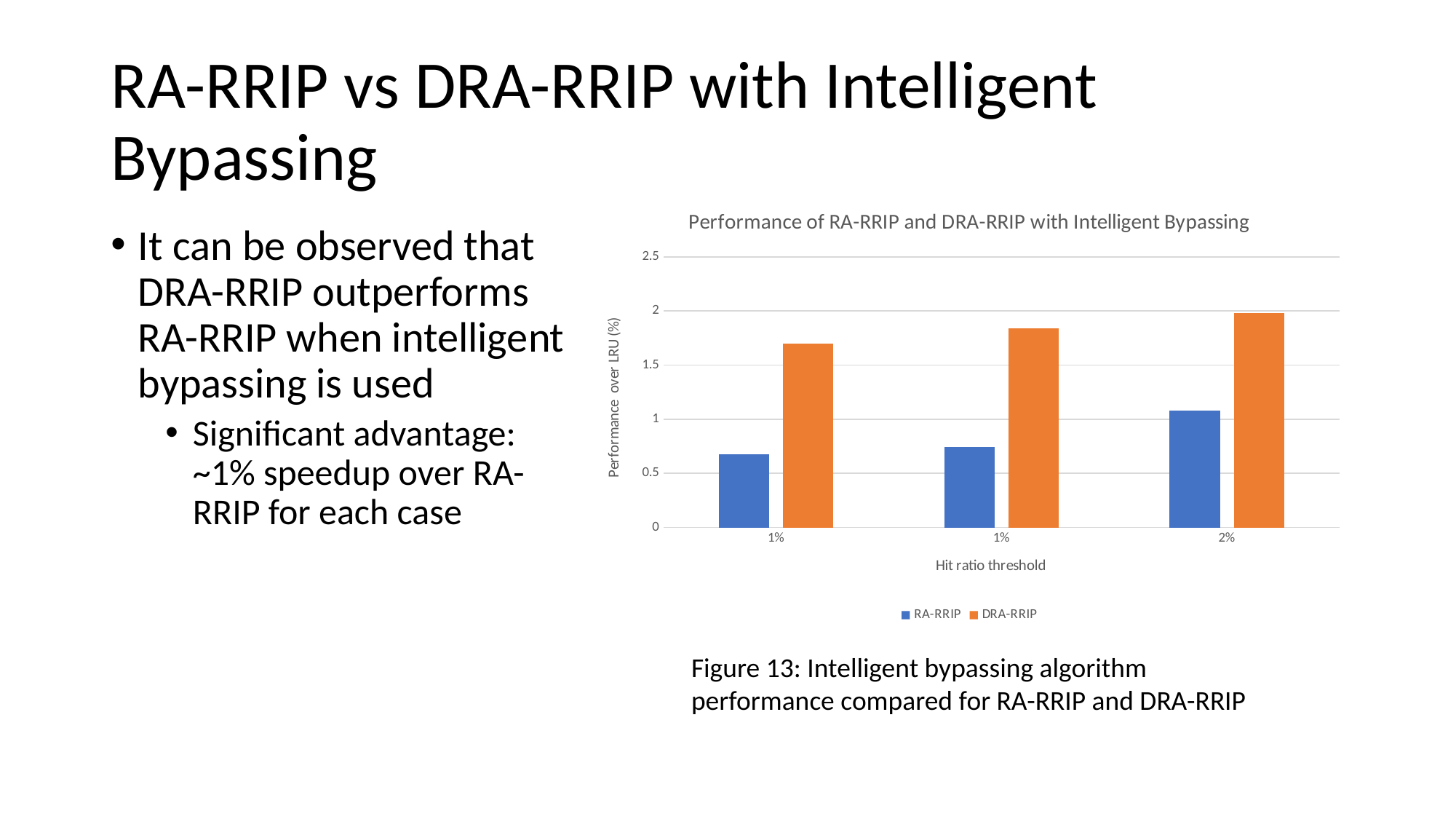

# RA-RRIP vs DRA-RRIP with Intelligent Bypassing

### Chart: Performance of RA-RRIP and DRA-RRIP with Intelligent Bypassing

| Category | RA-RRIP | DRA-RRIP |
|---|---|---|
| 5.0000000000000001E-3 | 0.6767857142856881 | 1.6971428571428415 |
| 0.01 | 0.7442857142856862 | 1.83928571428571 |
| 0.02 | 1.077499999999998 | 1.9785714285714295 |
It can be observed that DRA-RRIP outperforms RA-RRIP when intelligent bypassing is used
Significant advantage: ~1% speedup over RA-RRIP for each case
Figure 13: Intelligent bypassing algorithm performance compared for RA-RRIP and DRA-RRIP